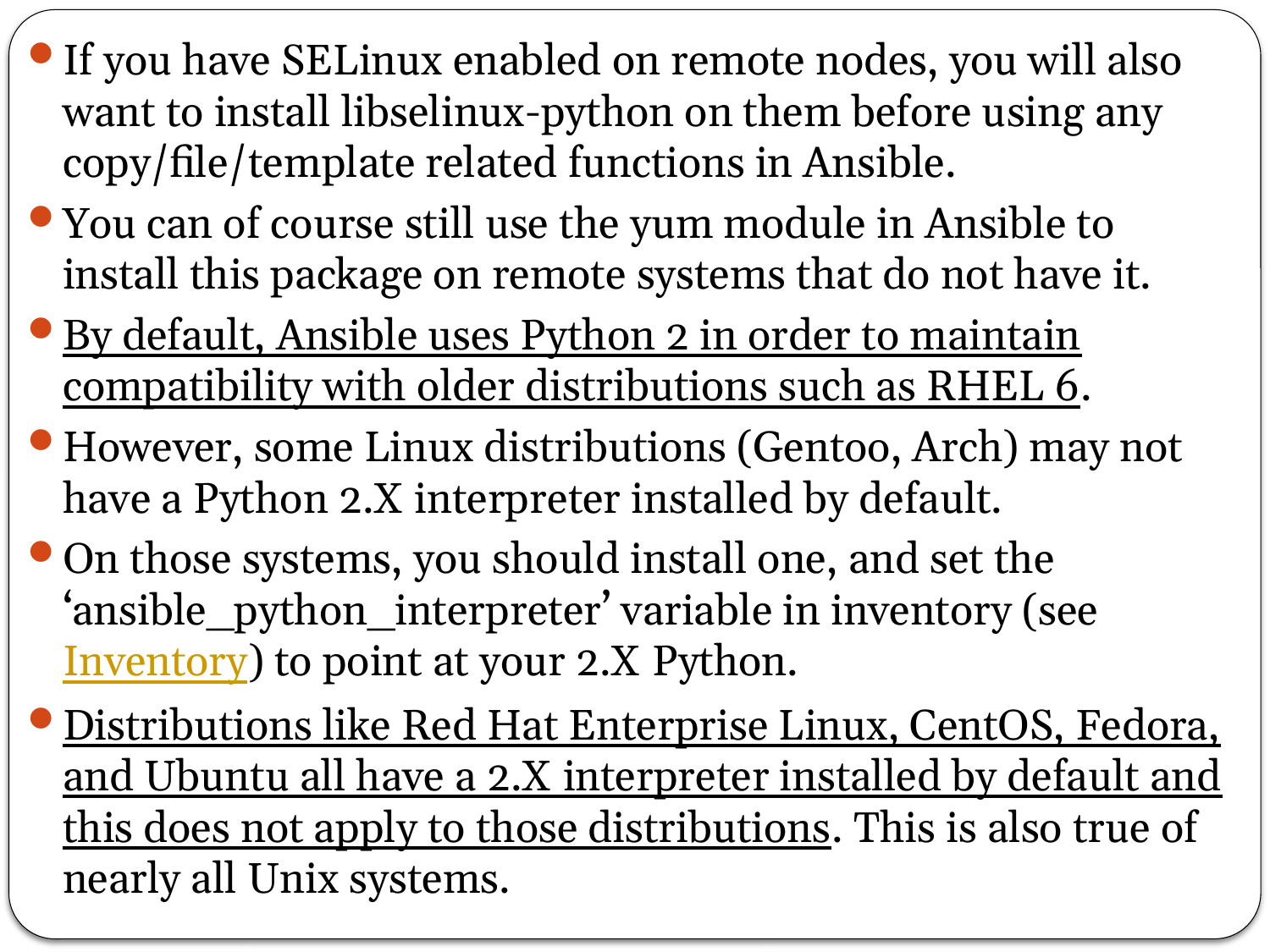

If you have SELinux enabled on remote nodes, you will also want to install libselinux-python on them before using any copy/file/template related functions in Ansible.
You can of course still use the yum module in Ansible to install this package on remote systems that do not have it.
By default, Ansible uses Python 2 in order to maintain compatibility with older distributions such as RHEL 6.
However, some Linux distributions (Gentoo, Arch) may not have a Python 2.X interpreter installed by default.
On those systems, you should install one, and set the ‘ansible_python_interpreter’ variable in inventory (see Inventory) to point at your 2.X Python.
Distributions like Red Hat Enterprise Linux, CentOS, Fedora, and Ubuntu all have a 2.X interpreter installed by default and this does not apply to those distributions. This is also true of nearly all Unix systems.